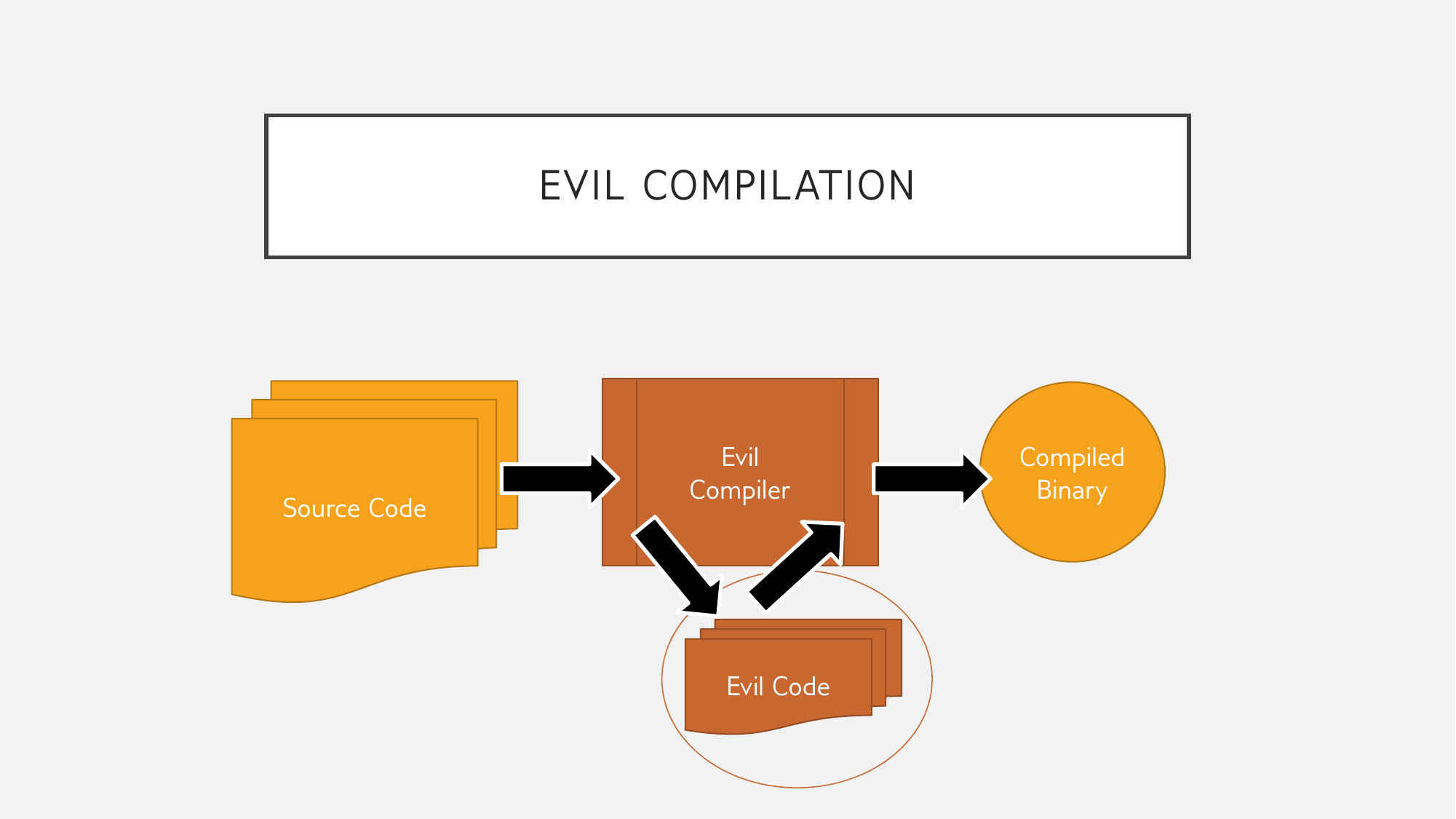

# Evil Compilation
Evil
Compiler
Source Code
Compiled Binary

Evil Code